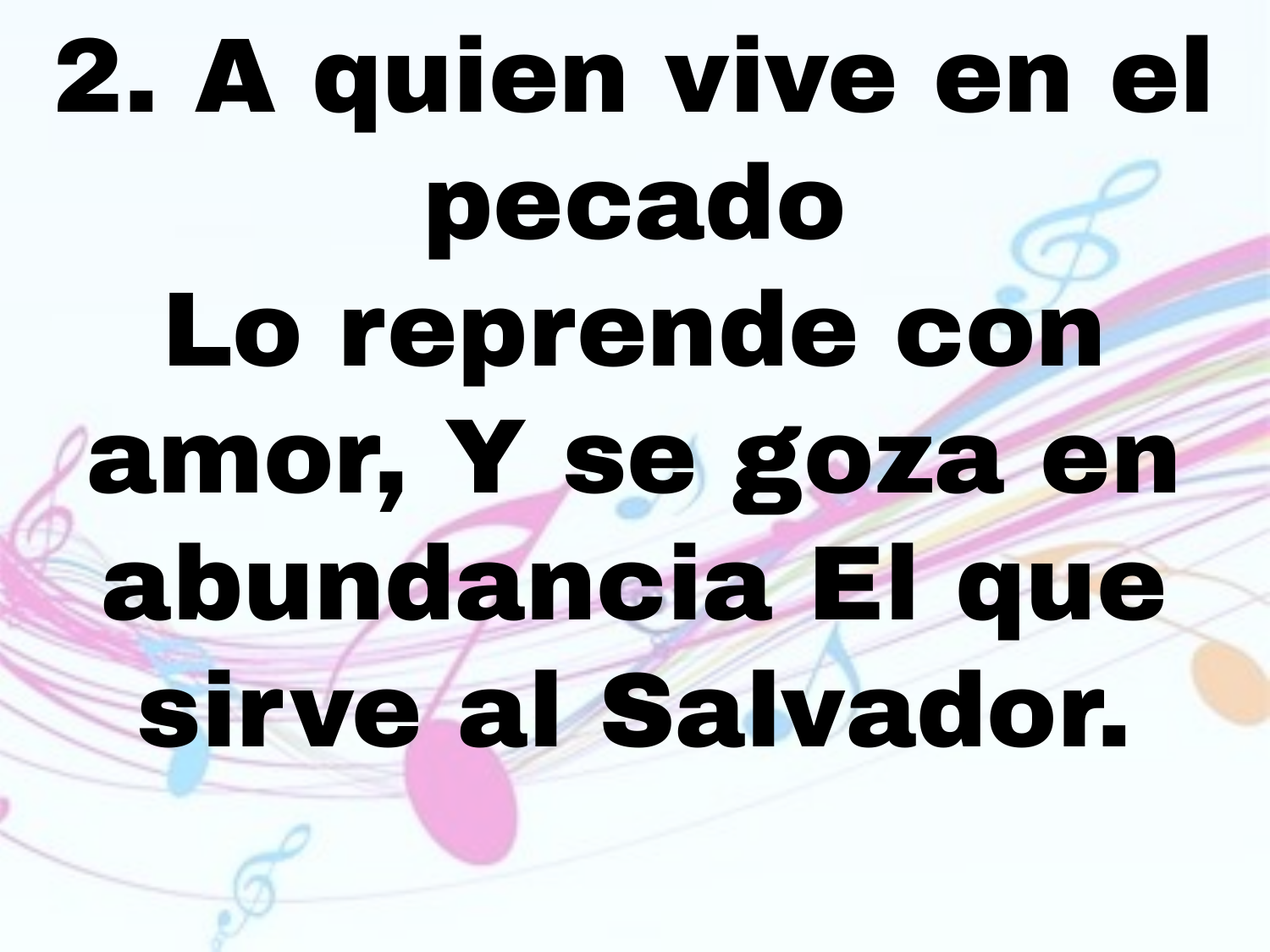

2. A quien vive en el pecado
Lo reprende con amor, Y se goza en abundancia El que sirve al Salvador.